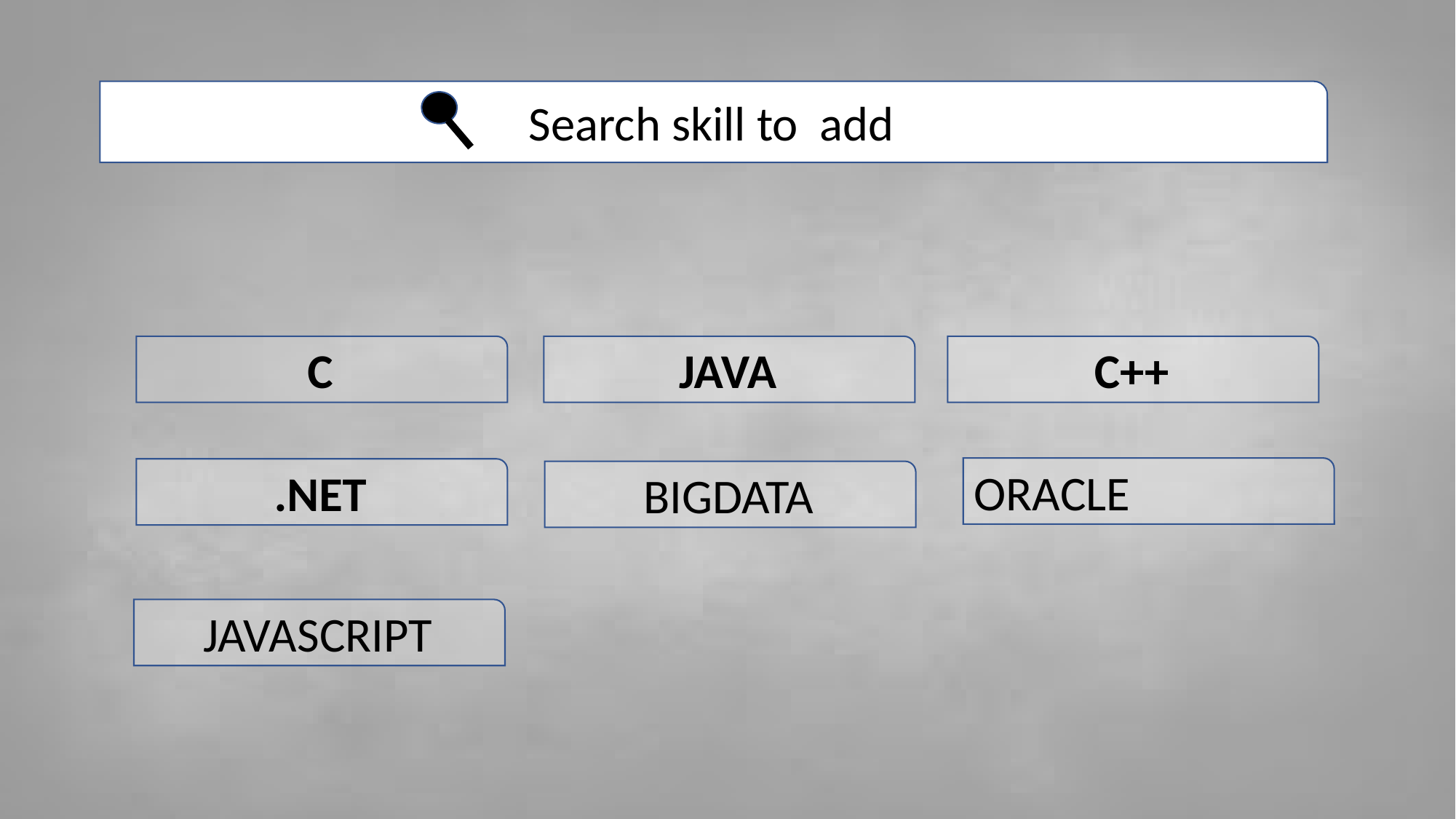

#
Search skill to  add

C
JAVA
C++
ORACLE
.NET
BIGDATA
JAVASCRIPT